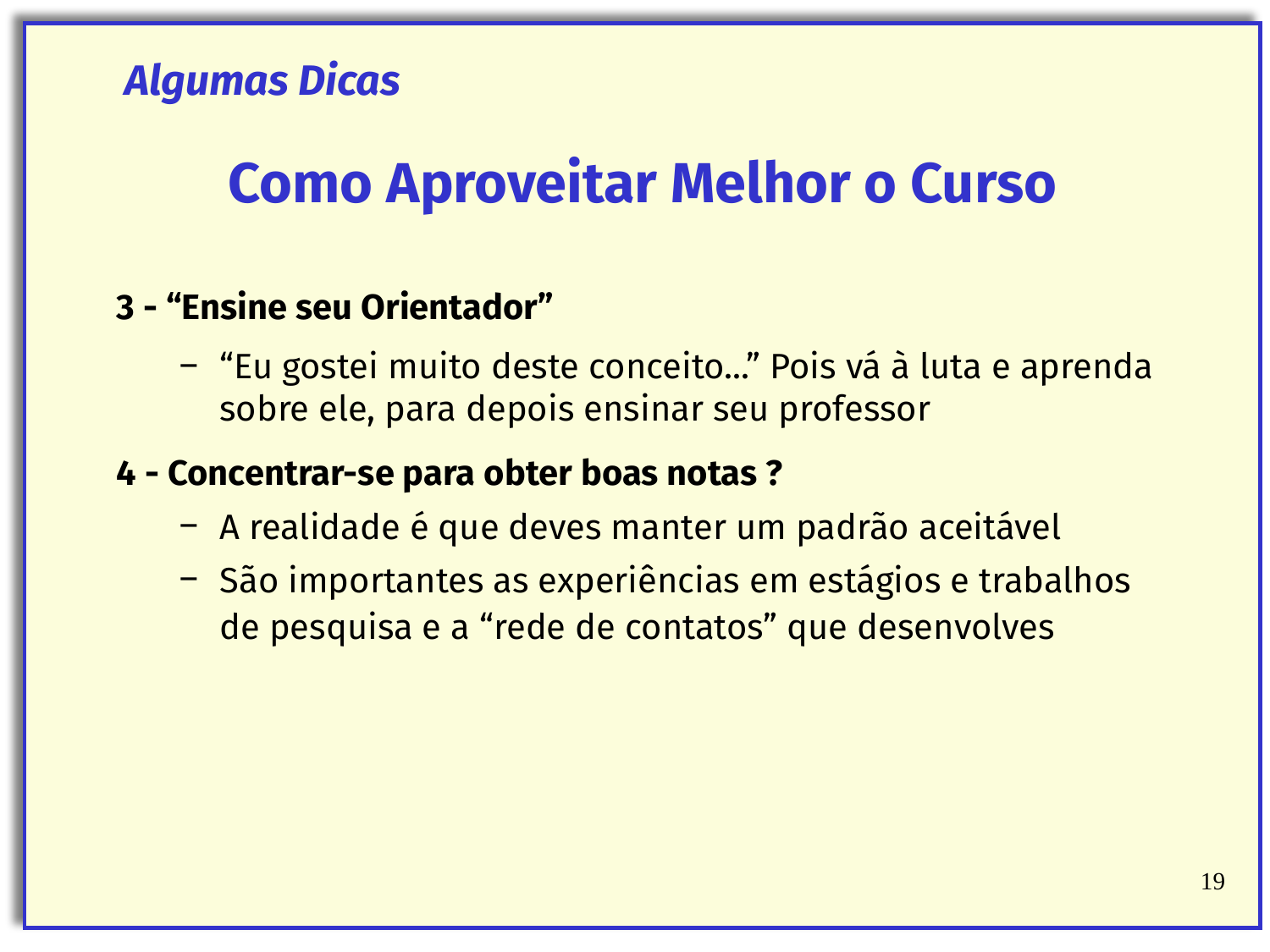

Algumas Dicas
Como Aproveitar Melhor o Curso
3 - “Ensine seu Orientador”
“Eu gostei muito deste conceito...” Pois vá à luta e aprenda sobre ele, para depois ensinar seu professor
4 - Concentrar-se para obter boas notas ?
A realidade é que deves manter um padrão aceitável
São importantes as experiências em estágios e trabalhos de pesquisa e a “rede de contatos” que desenvolves

19